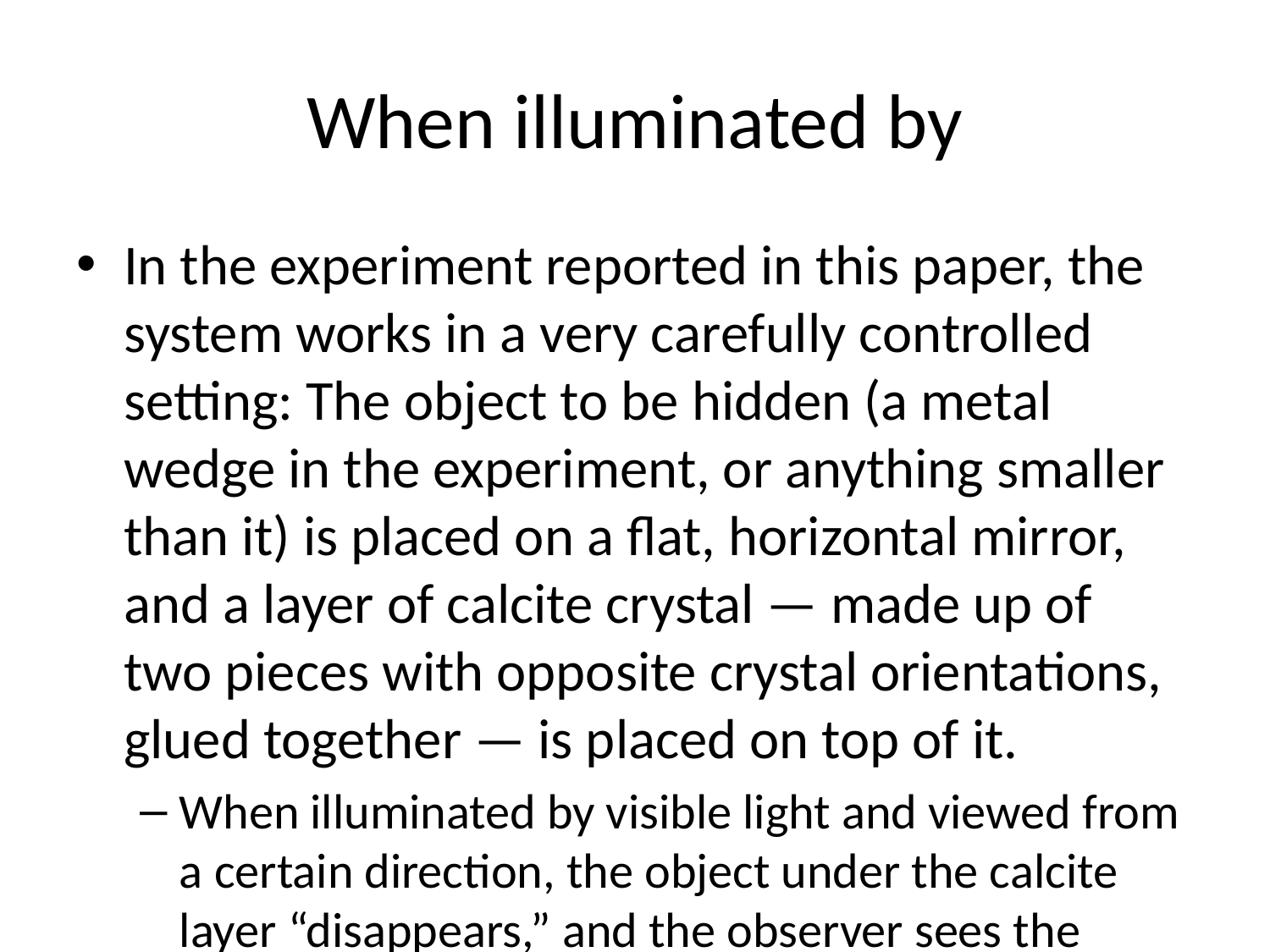

# When illuminated by
In the experiment reported in this paper, the system works in a very carefully controlled setting: The object to be hidden (a metal wedge in the experiment, or anything smaller than it) is placed on a flat, horizontal mirror, and a layer of calcite crystal — made up of two pieces with opposite crystal orientations, glued together — is placed on top of it.
When illuminated by visible light and viewed from a certain direction, the object under the calcite layer “disappears,” and the observer sees the scene as if there was nothing at all on top of the mirror.